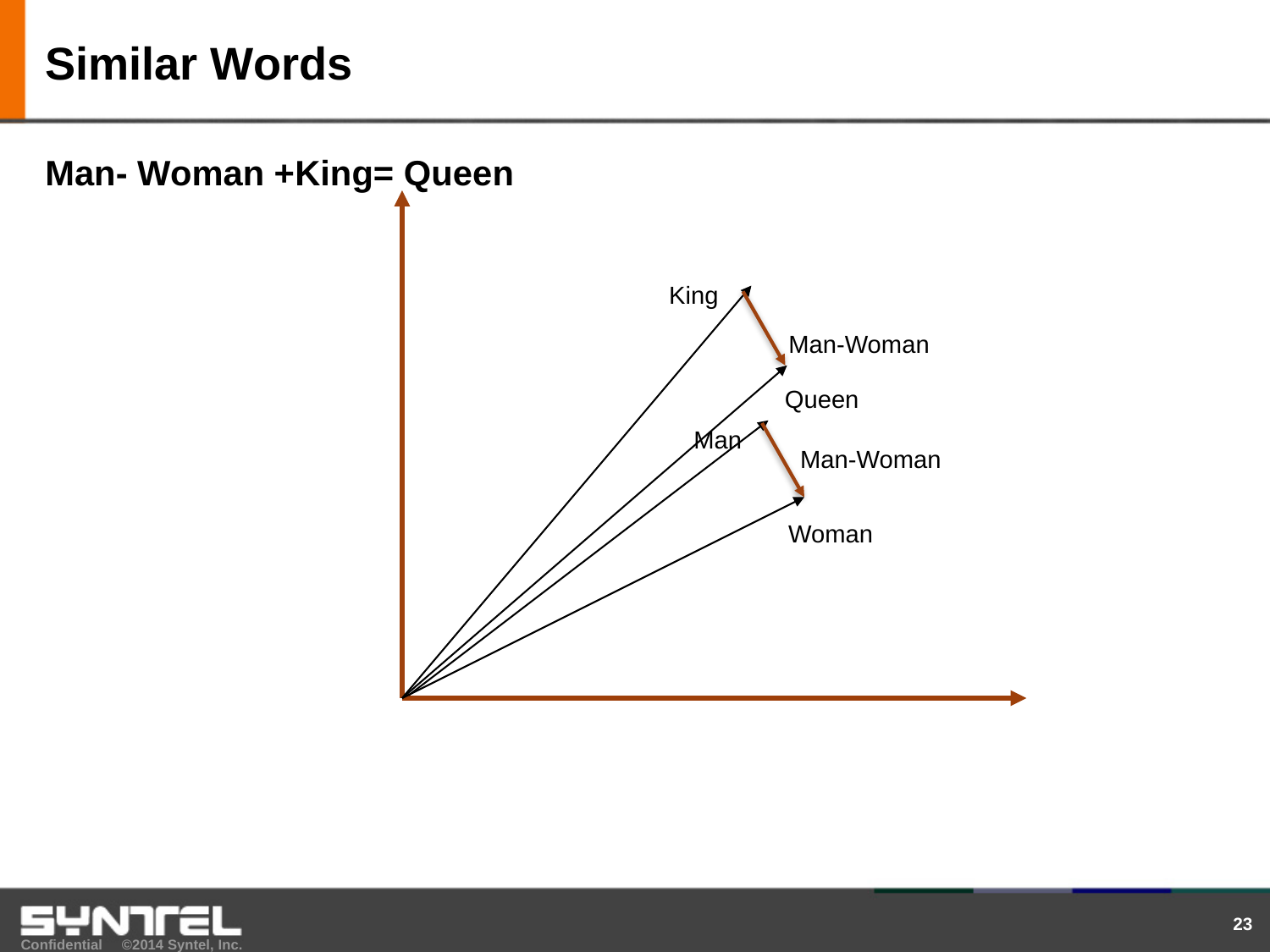

# Similar Words
Man- Woman +King= Queen
King
Man-Woman
Queen
Man
Man-Woman
Woman
23